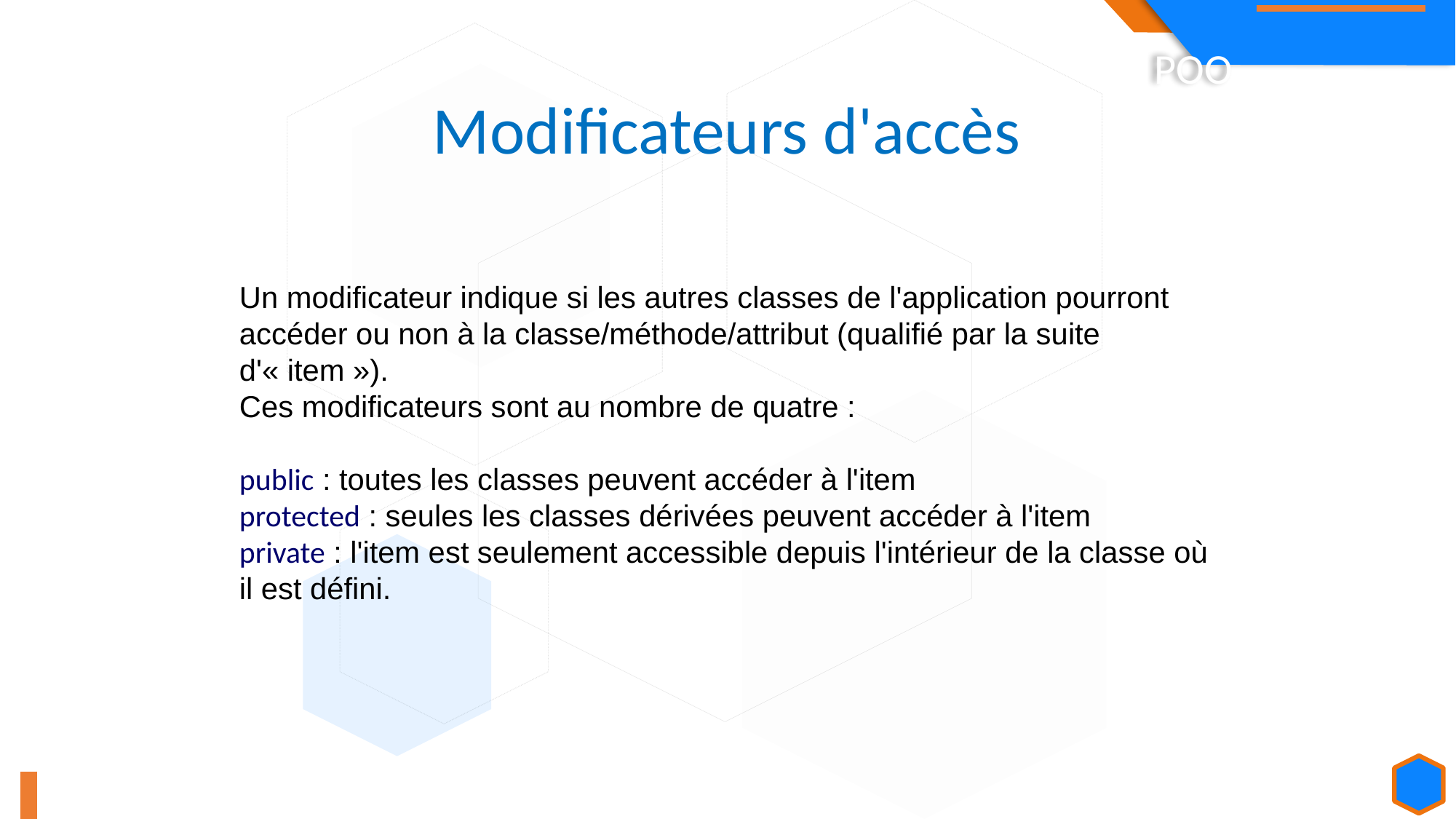

Modificateurs d'accès
Un modificateur indique si les autres classes de l'application pourront accéder ou non à la classe/méthode/attribut (qualifié par la suite d'« item »).
Ces modificateurs sont au nombre de quatre :

public : toutes les classes peuvent accéder à l'item
protected : seules les classes dérivées peuvent accéder à l'item
private : l'item est seulement accessible depuis l'intérieur de la classe où il est défini.